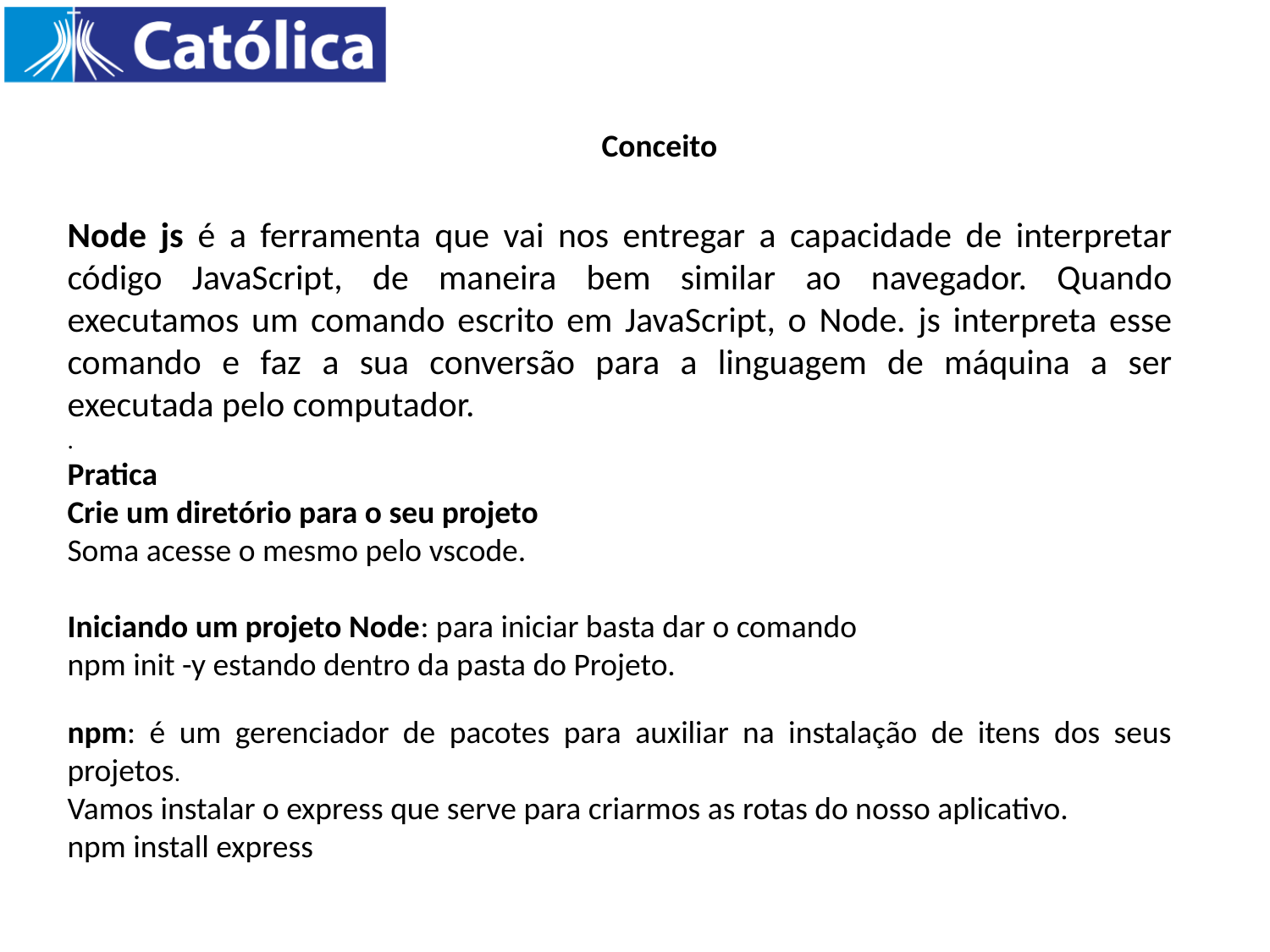

Conceito

Node js é a ferramenta que vai nos entregar a capacidade de interpretar código JavaScript, de maneira bem similar ao navegador. Quando executamos um comando escrito em JavaScript, o Node. js interpreta esse comando e faz a sua conversão para a linguagem de máquina a ser executada pelo computador.
.
Pratica
Crie um diretório para o seu projeto
Soma acesse o mesmo pelo vscode.

Iniciando um projeto Node: para iniciar basta dar o comando
npm init -y estando dentro da pasta do Projeto.

npm: é um gerenciador de pacotes para auxiliar na instalação de itens dos seus projetos.
Vamos instalar o express que serve para criarmos as rotas do nosso aplicativo.
npm install express